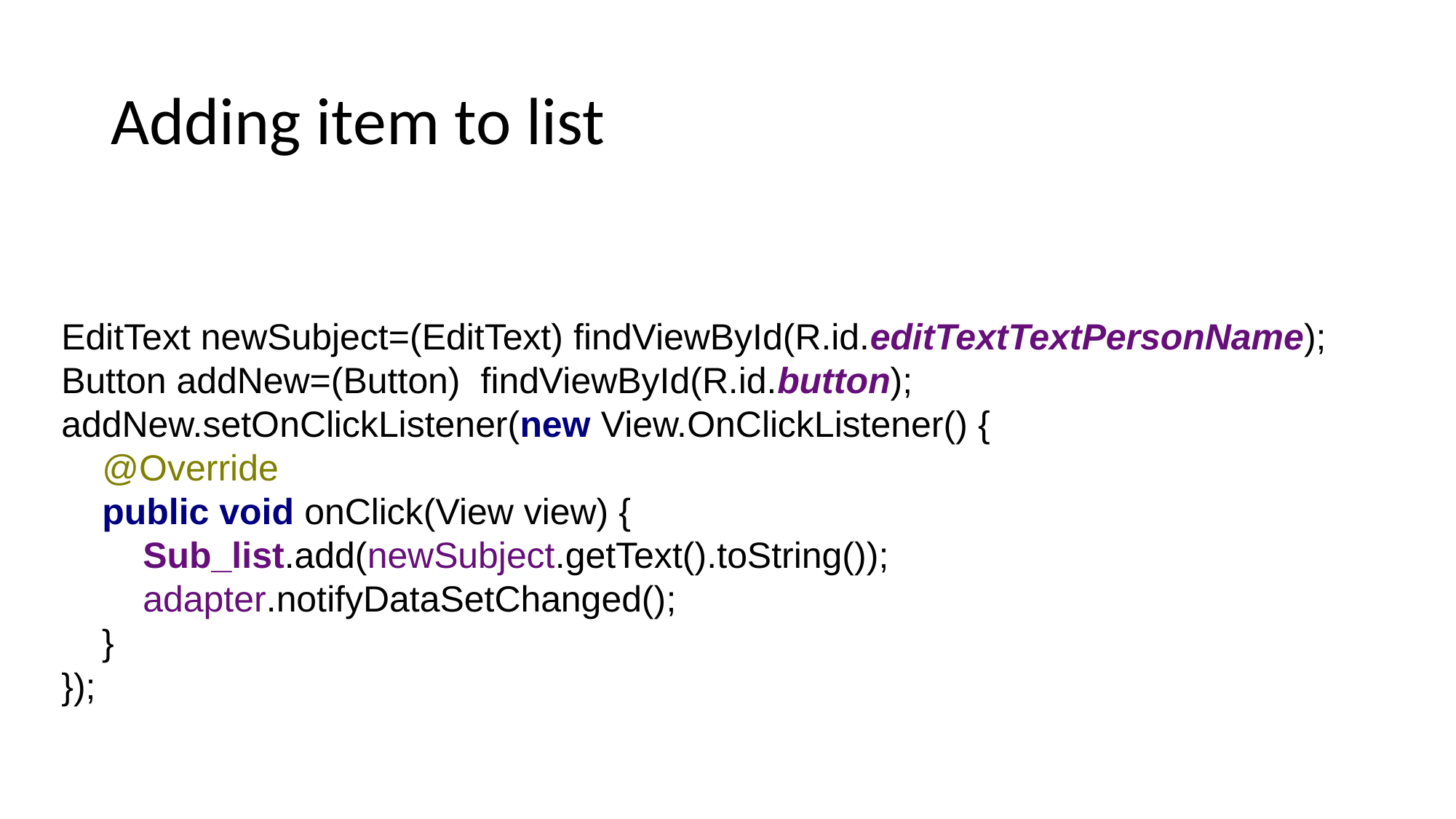

# Adding item to list
EditText newSubject=(EditText) findViewById(R.id.editTextTextPersonName);
Button addNew=(Button)  findViewById(R.id.button);
addNew.setOnClickListener(new View.OnClickListener() {
    @Override
    public void onClick(View view) {
        Sub_list.add(newSubject.getText().toString());
        adapter.notifyDataSetChanged();
    }
});